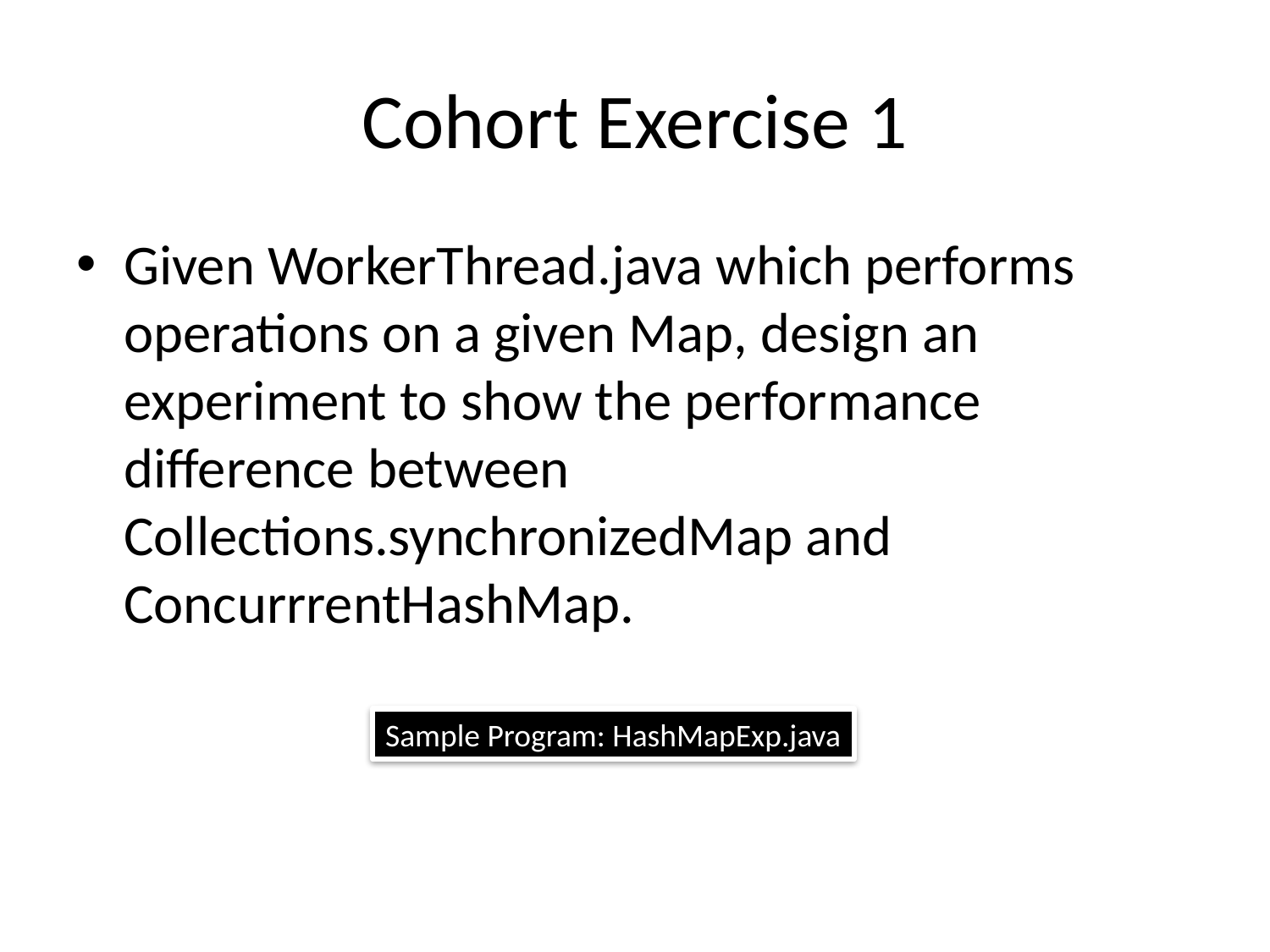

# Cohort Exercise 1
Given WorkerThread.java which performs operations on a given Map, design an experiment to show the performance difference between Collections.synchronizedMap and ConcurrrentHashMap.
Sample Program: HashMapExp.java